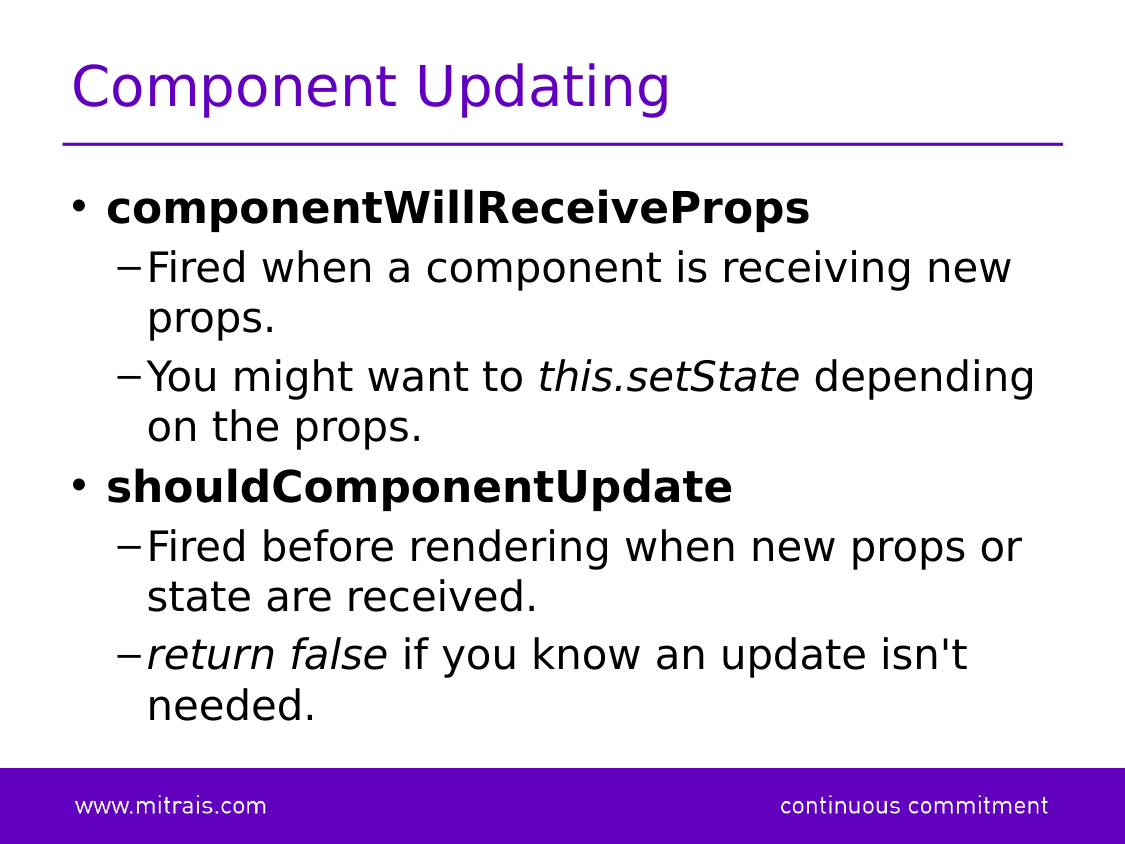

# Component Updating
componentWillReceiveProps
Fired when a component is receiving new props.
You might want to this.setState depending on the props.
shouldComponentUpdate
Fired before rendering when new props or state are received.
return false if you know an update isn't needed.